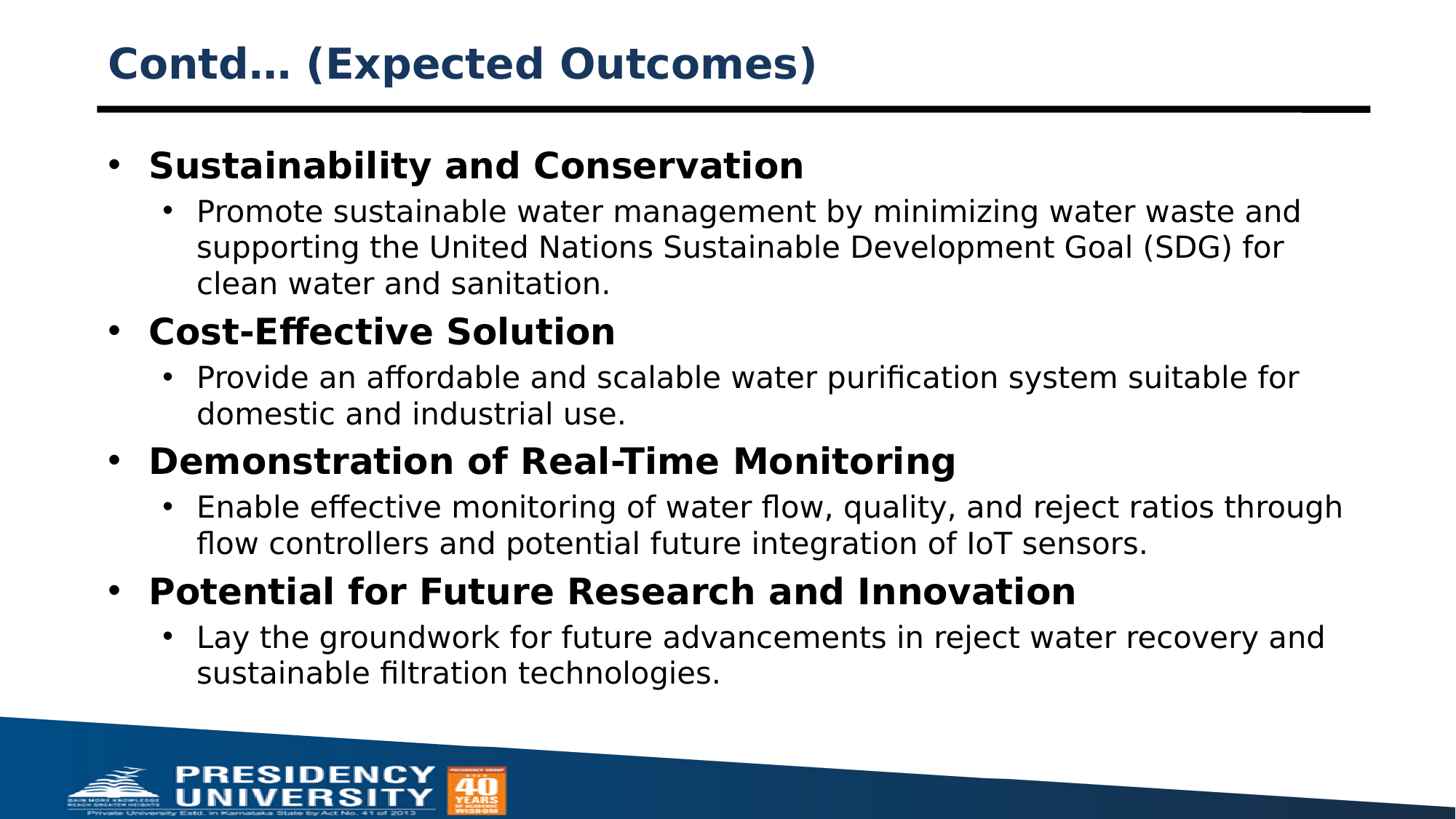

# Contd… (Expected Outcomes)
Sustainability and Conservation
Promote sustainable water management by minimizing water waste and supporting the United Nations Sustainable Development Goal (SDG) for clean water and sanitation.
Cost-Effective Solution
Provide an affordable and scalable water purification system suitable for domestic and industrial use.
Demonstration of Real-Time Monitoring
Enable effective monitoring of water flow, quality, and reject ratios through flow controllers and potential future integration of IoT sensors.
Potential for Future Research and Innovation
Lay the groundwork for future advancements in reject water recovery and sustainable filtration technologies.